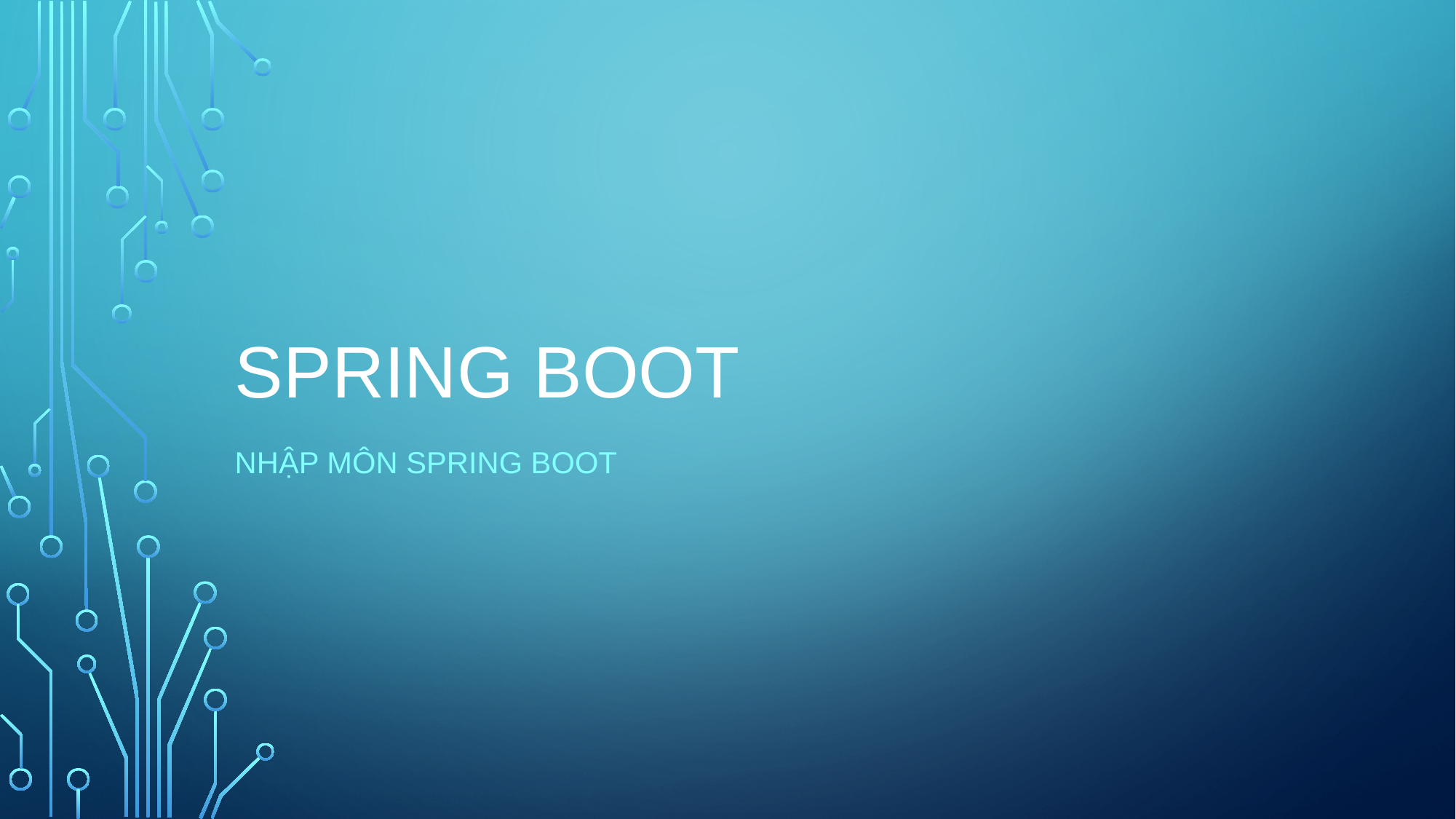

# Spring boot
NhẬP Môn SPRING BOOT